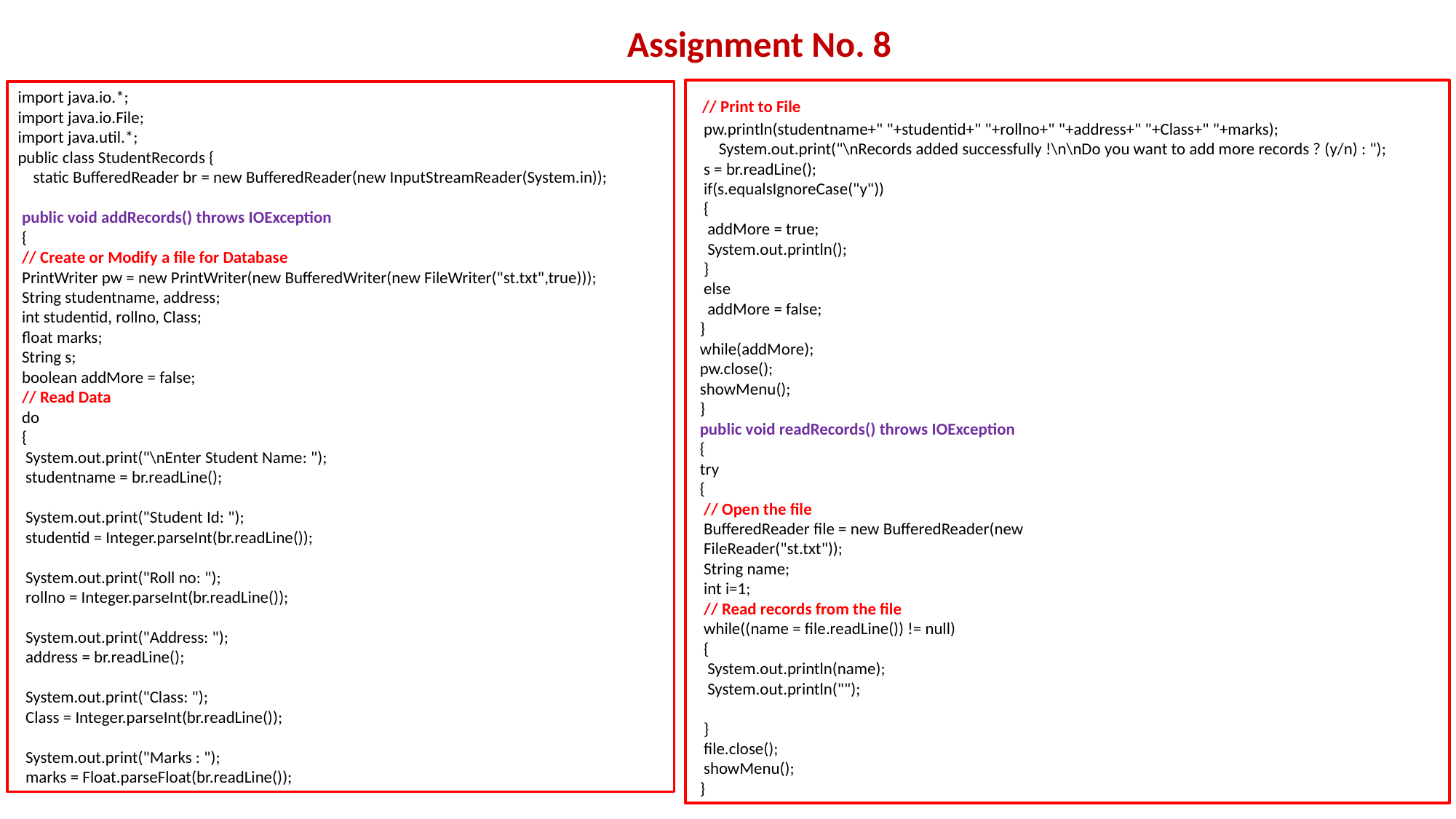

Assignment No. 8
 // Print to File
  pw.println(studentname+" "+studentid+" "+rollno+" "+address+" "+Class+" "+marks);
      System.out.print("\nRecords added successfully !\n\nDo you want to add more records ? (y/n) : ");
  s = br.readLine();
  if(s.equalsIgnoreCase("y"))
  {
   addMore = true;
   System.out.println();
  }
  else
   addMore = false;
 }
 while(addMore);
 pw.close();
 showMenu();
 }
 public void readRecords() throws IOException
 {
 try
 {
  // Open the file
  BufferedReader file = new BufferedReader(new
  FileReader("st.txt"));
  String name;
  int i=1;
  // Read records from the file
  while((name = file.readLine()) != null)
  {
   System.out.println(name);
   System.out.println("");

  }
  file.close();
  showMenu();
 }
import java.io.*;
import java.io.File;
import java.util.*;
public class StudentRecords {
    static BufferedReader br = new BufferedReader(new InputStreamReader(System.in));

 public void addRecords() throws IOException
 {
 // Create or Modify a file for Database
 PrintWriter pw = new PrintWriter(new BufferedWriter(new FileWriter("st.txt",true)));
 String studentname, address;
 int studentid, rollno, Class;
 float marks;
 String s;
 boolean addMore = false;
 // Read Data
 do
 {
  System.out.print("\nEnter Student Name: ");
  studentname = br.readLine();

  System.out.print("Student Id: ");
  studentid = Integer.parseInt(br.readLine());

  System.out.print("Roll no: ");
  rollno = Integer.parseInt(br.readLine());

  System.out.print("Address: ");
  address = br.readLine();

  System.out.print("Class: ");
  Class = Integer.parseInt(br.readLine());

  System.out.print("Marks : ");
  marks = Float.parseFloat(br.readLine());